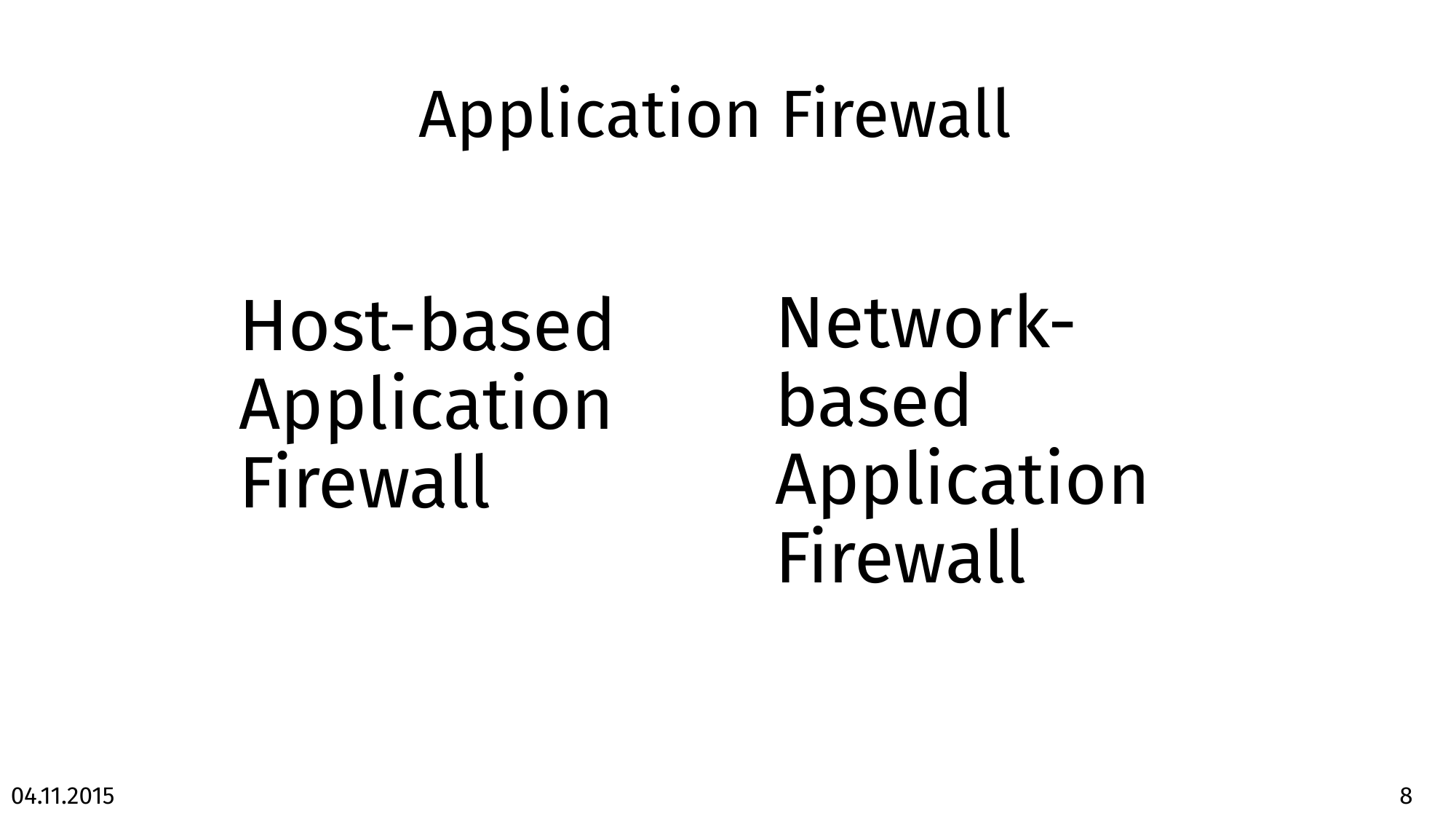

# Application Firewall
Network-based Application Firewall
Host-based Application Firewall
04.11.2015
8